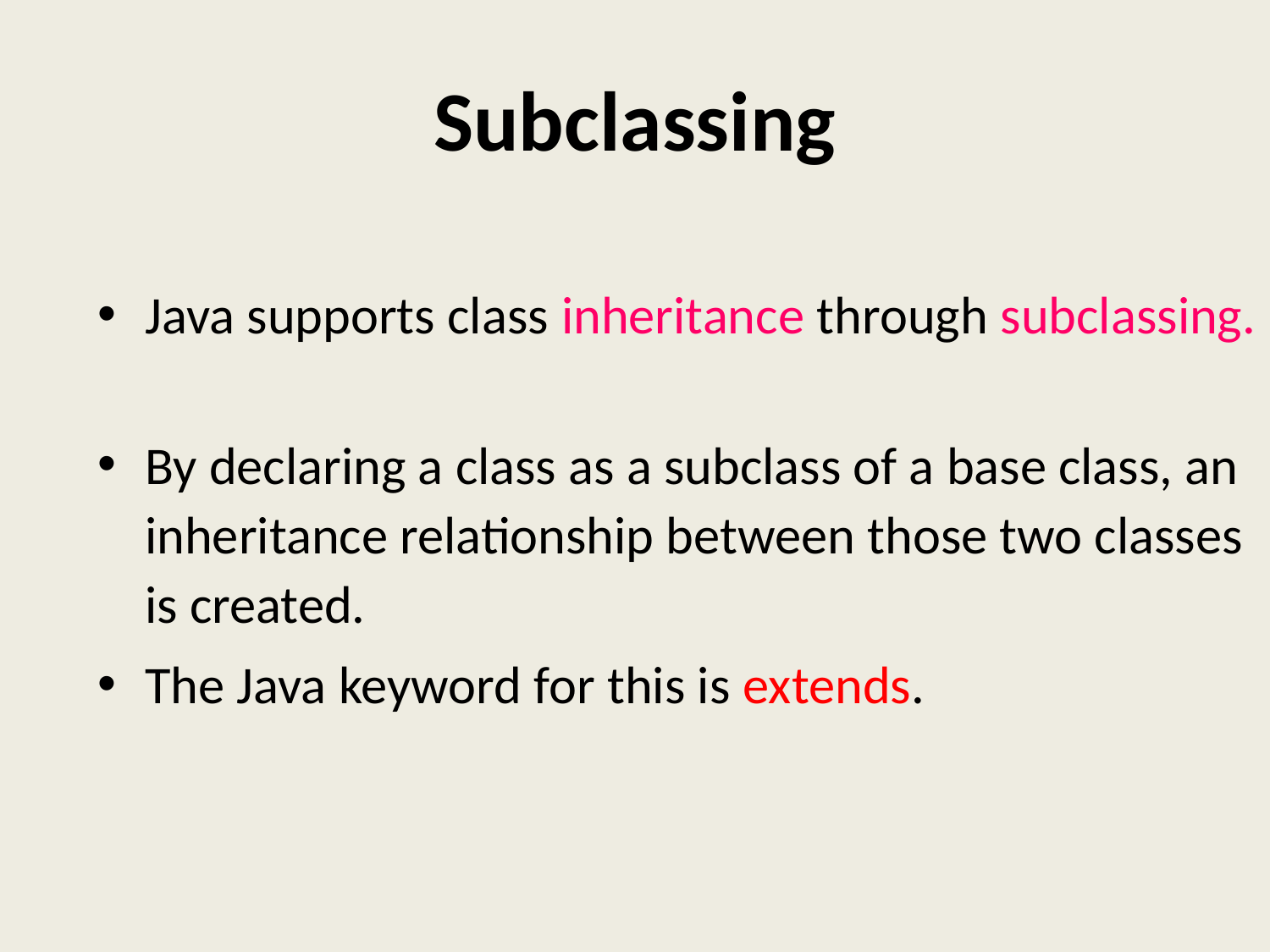

# Subclassing
Java supports class inheritance through subclassing.
By declaring a class as a subclass of a base class, an inheritance relationship between those two classes is created.
The Java keyword for this is extends.